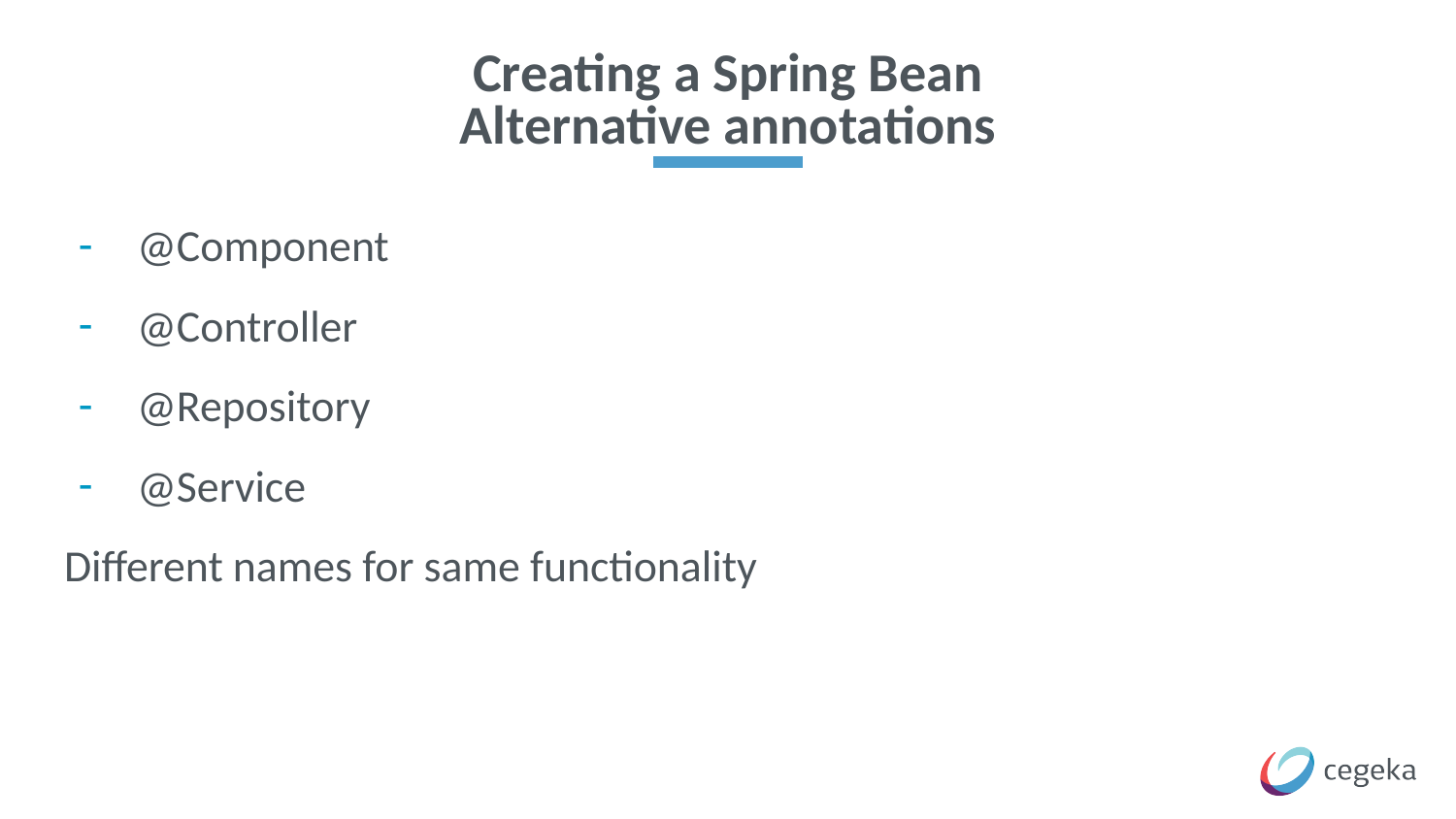

# Creating a Spring Bean
Alternative annotations
@Component
@Controller
@Repository
@Service
Different names for same functionality